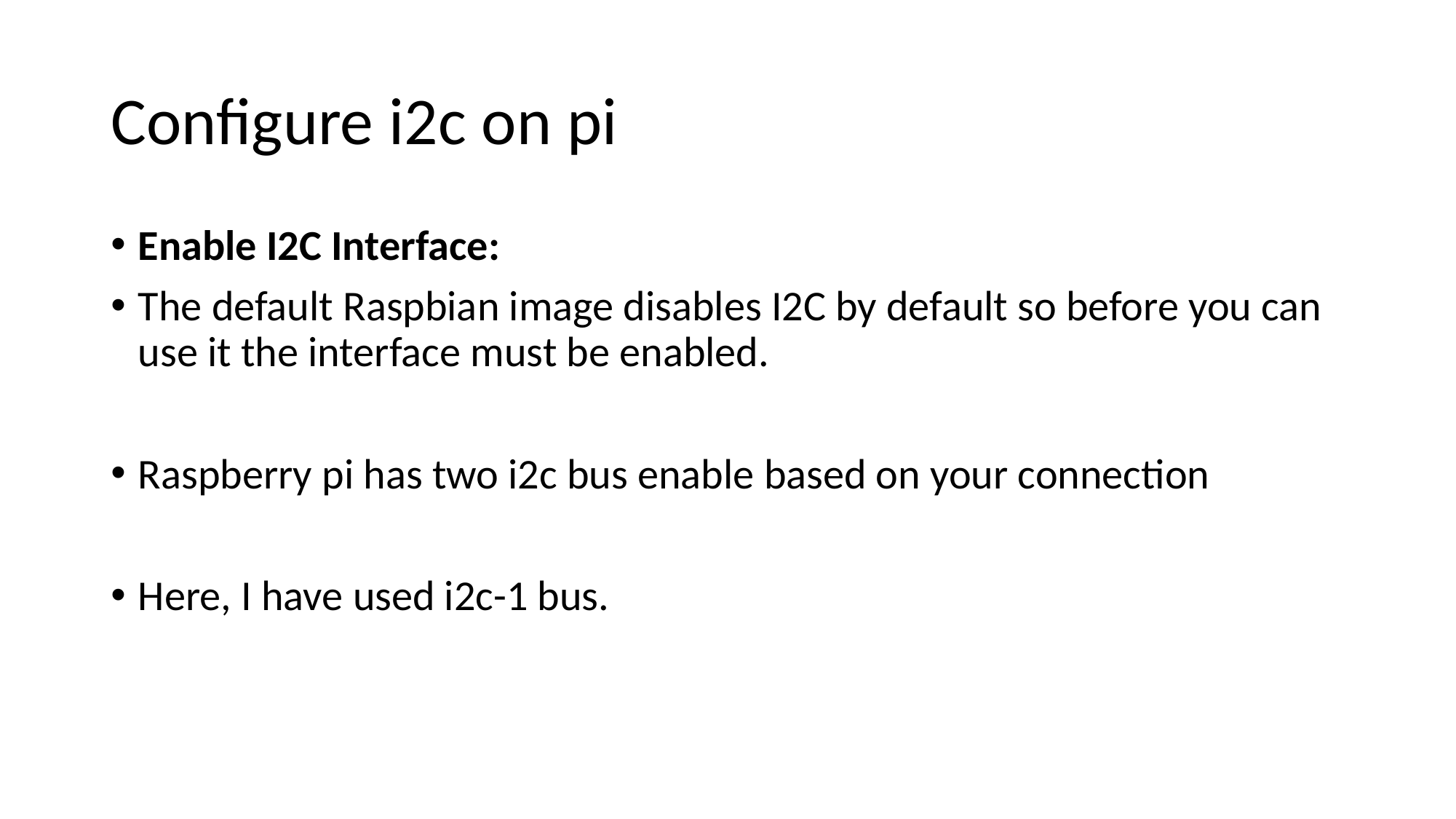

# Configure i2c on pi
Enable I2C Interface:
The default Raspbian image disables I2C by default so before you can use it the interface must be enabled.

Raspberry pi has two i2c bus enable based on your connection

Here, I have used i2c-1 bus.